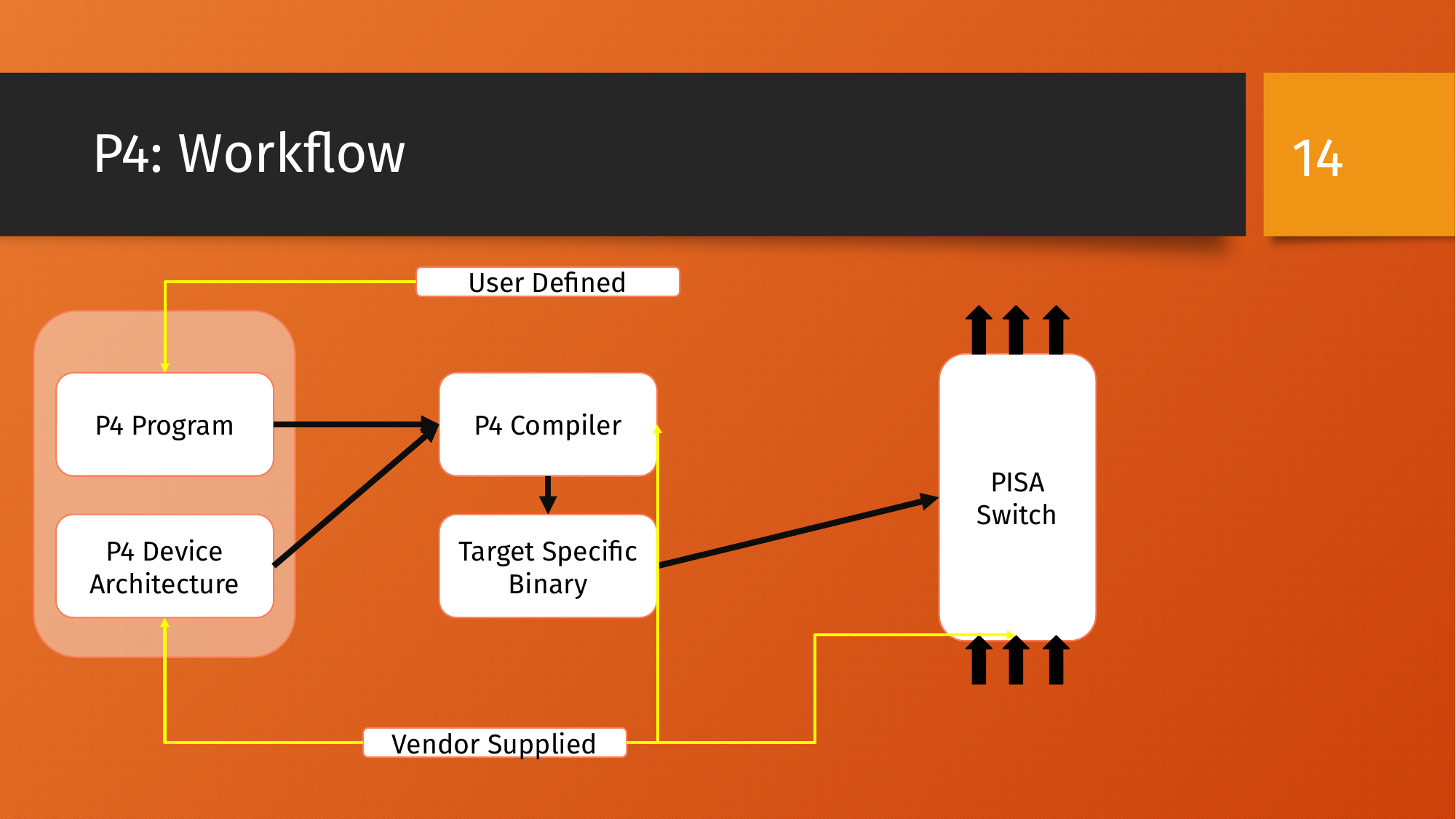

14
# P4: Workflow
User Defined

PISA
Switch
P4 Program
P4 Compiler
P4 Device Architecture
Target Specific Binary

Vendor Supplied